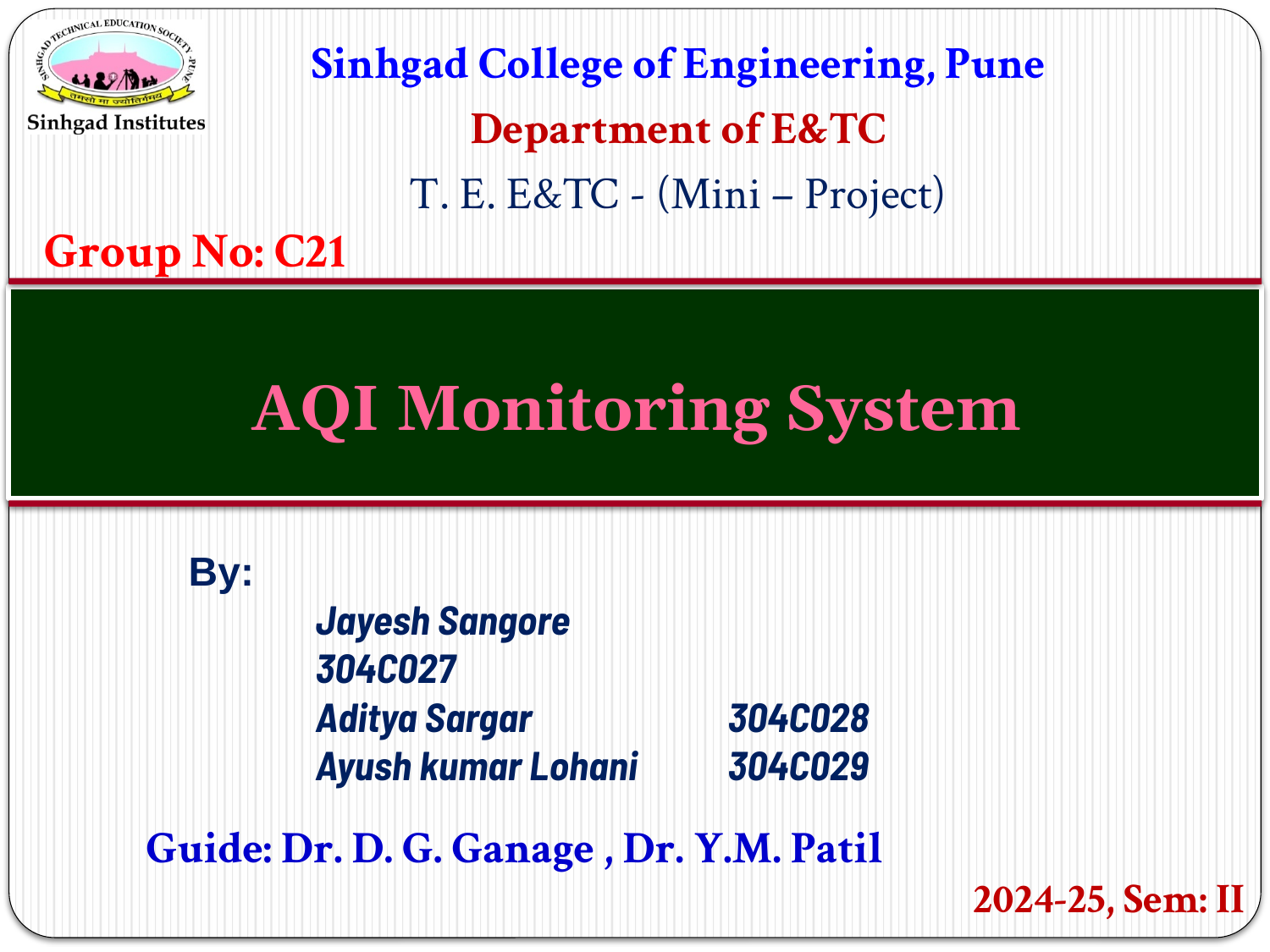

Sinhgad College of Engineering, Pune
Department of E&TC
T. E. E&TC - (Mini – Project)

Group No: C21
# AQI Monitoring System
By:
Jayesh Sangore	                     304C027
Aditya Sargar		    304C028
Ayush kumar Lohani	    304C029

Guide: Dr. D. G. Ganage , Dr. Y.M. Patil
2024-25, Sem: II